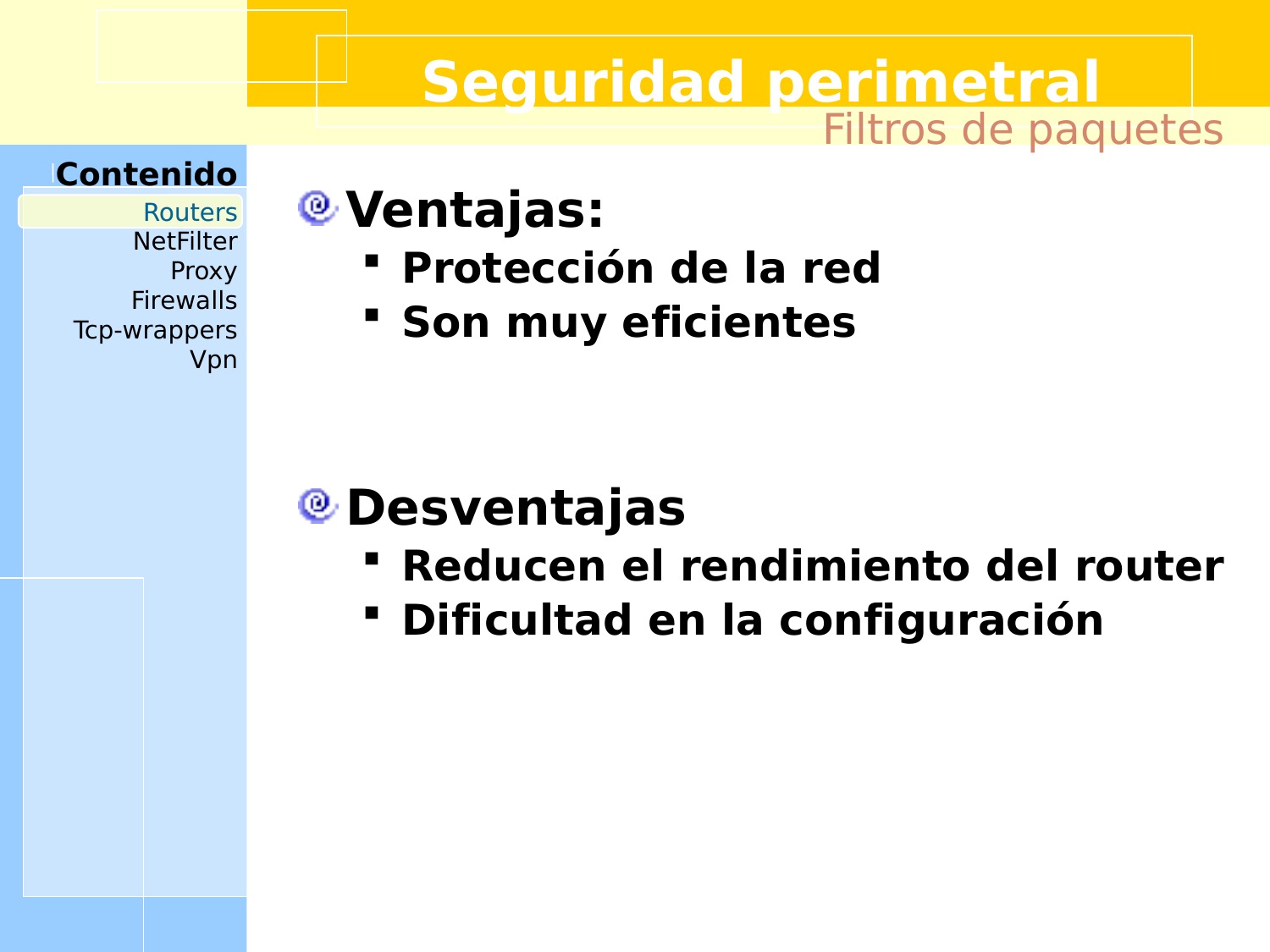

# Seguridad perimetral
Filtros de paquetes

Ventajas:
Protección de la red
Son muy eficientes

Desventajas
Reducen el rendimiento del router
Dificultad en la configuración
Routers